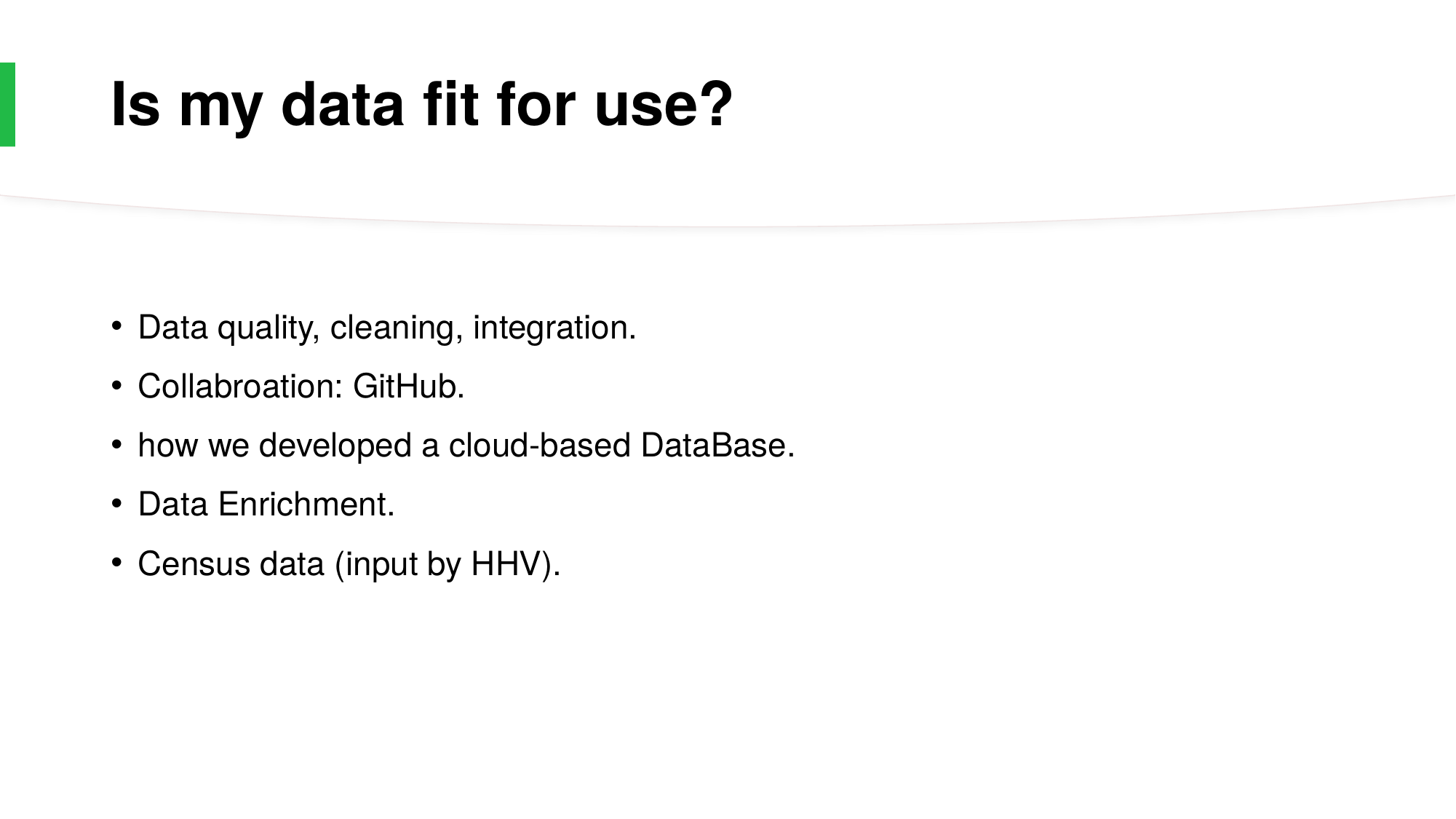

# Is my data fit for use?

Data quality, cleaning, integration.
Collabroation: GitHub.
how we developed a cloud-based DataBase.
Data Enrichment.
Census data (input by HHV).